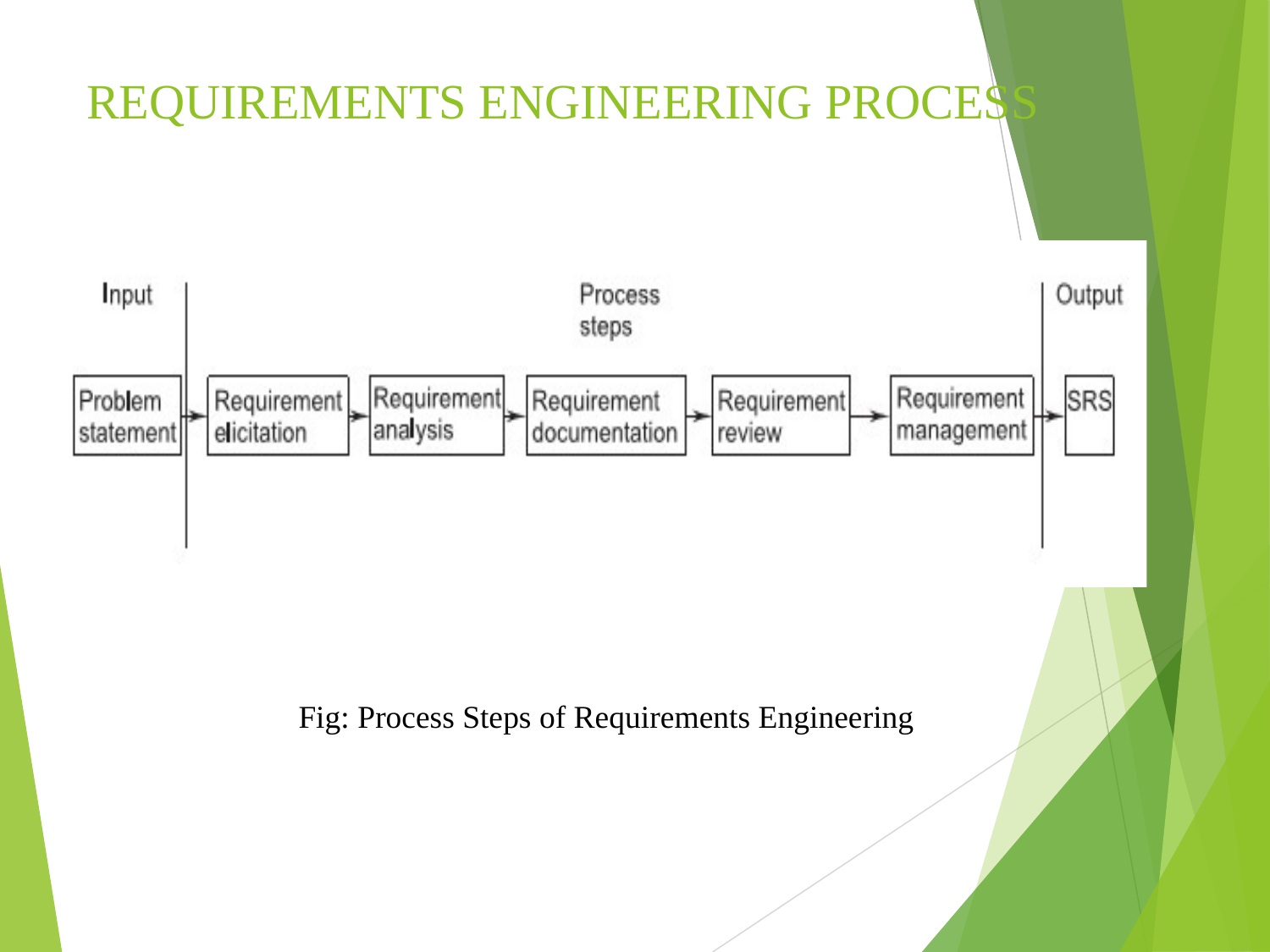

# REQUIREMENTS ENGINEERING PROCESS

Fig: Process Steps of Requirements Engineering